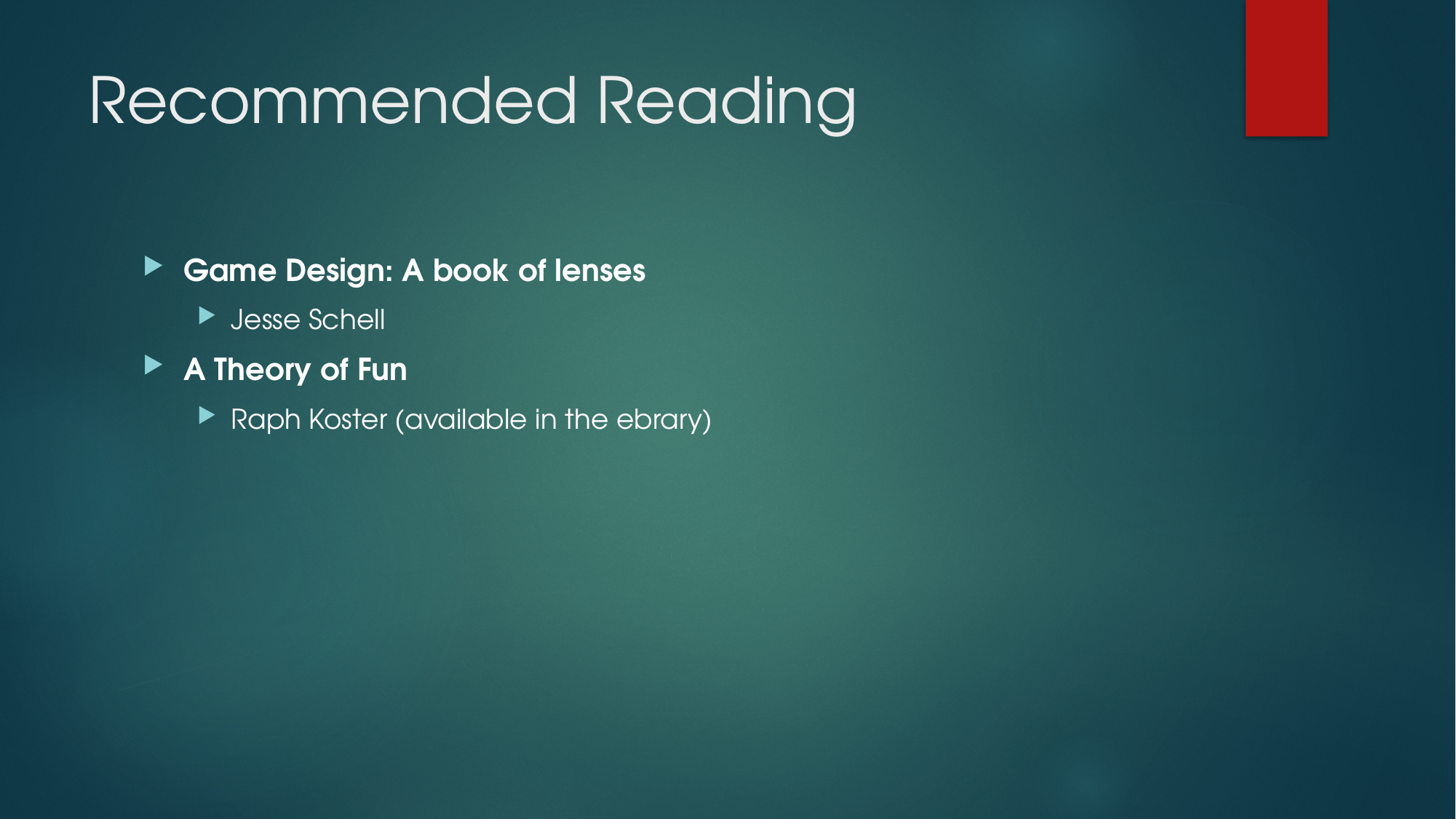

# Recommended Reading
Game Design: A book of lenses
Jesse Schell
A Theory of Fun
Raph Koster (available in the ebrary)